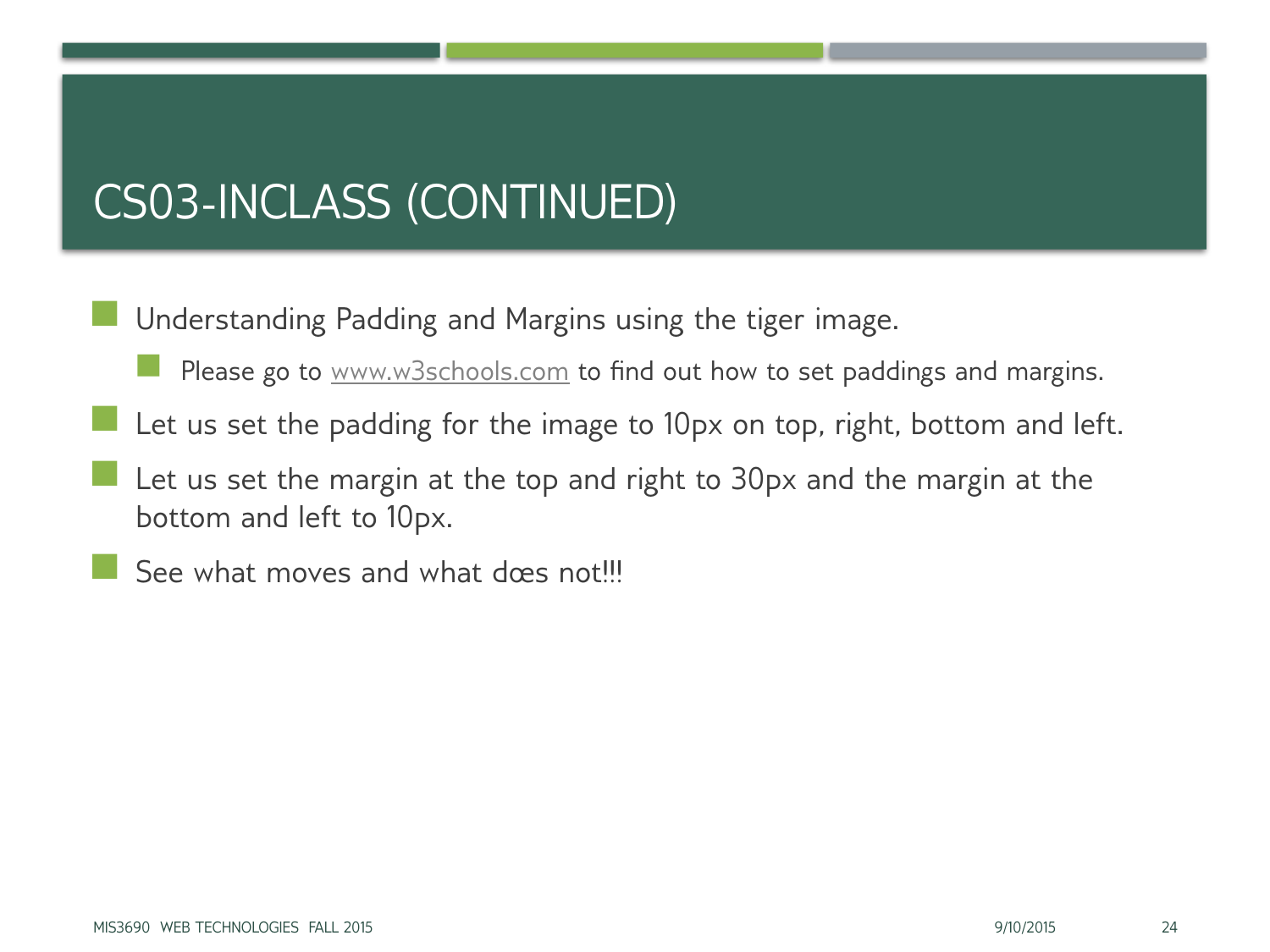

# CS03-InClass (continued)
Understanding Padding and Margins using the tiger image.
Please go to www.w3schools.com to find out how to set paddings and margins.
Let us set the padding for the image to 10px on top, right, bottom and left.
Let us set the margin at the top and right to 30px and the margin at the bottom and left to 10px.
See what moves and what does not!!!

MIS3690  Web Technologies  Fall 2015
9/10/2015
24